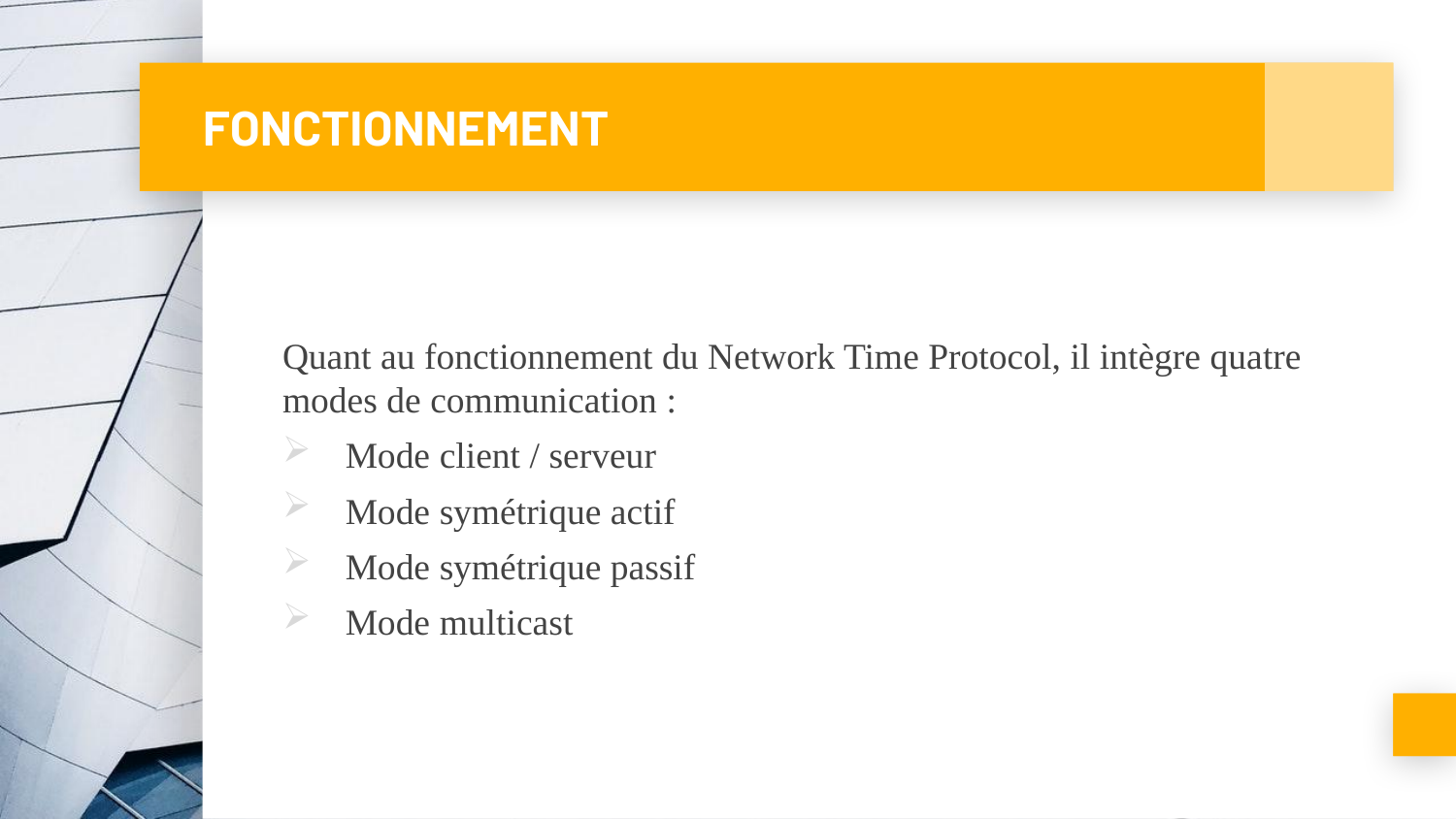

# FONCTIONNEMENT
Quant au fonctionnement du Network Time Protocol, il intègre quatre modes de communication :
Mode client / serveur
Mode symétrique actif
Mode symétrique passif
Mode multicast
21